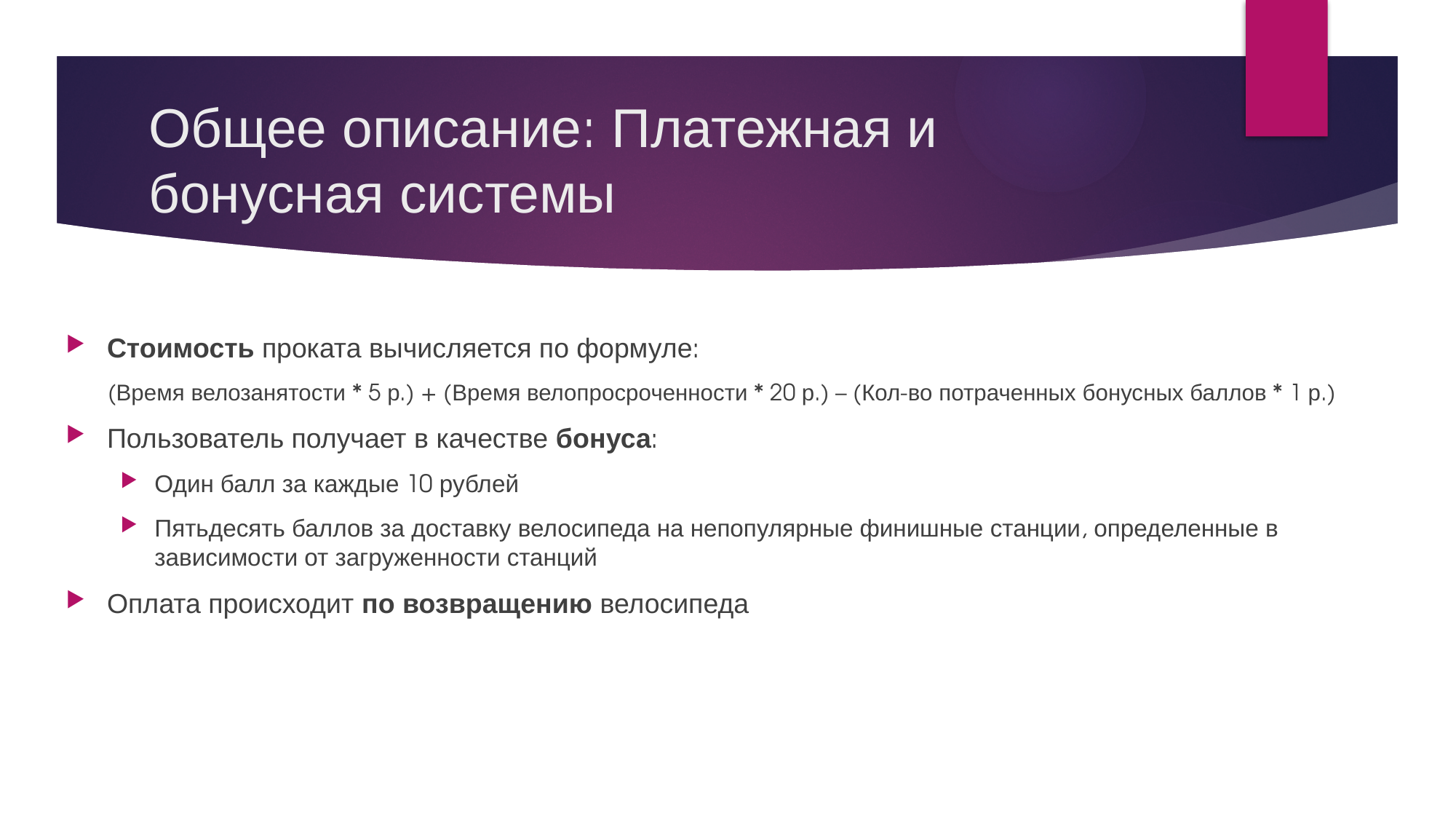

# Общее описание: Платежная и бонусная системы
Стоимость проката вычисляется по формуле:
(Время велозанятости * 5 р.) + (Время велопросроченности * 20 р.) – (Кол-во потраченных бонусных баллов * 1 р.)
Пользователь получает в качестве бонуса:
Один балл за каждые 10 рублей
Пятьдесять баллов за доставку велосипеда на непопулярные финишные станции, определенные в зависимости от загруженности станций
Оплата происходит по возвращению велосипеда